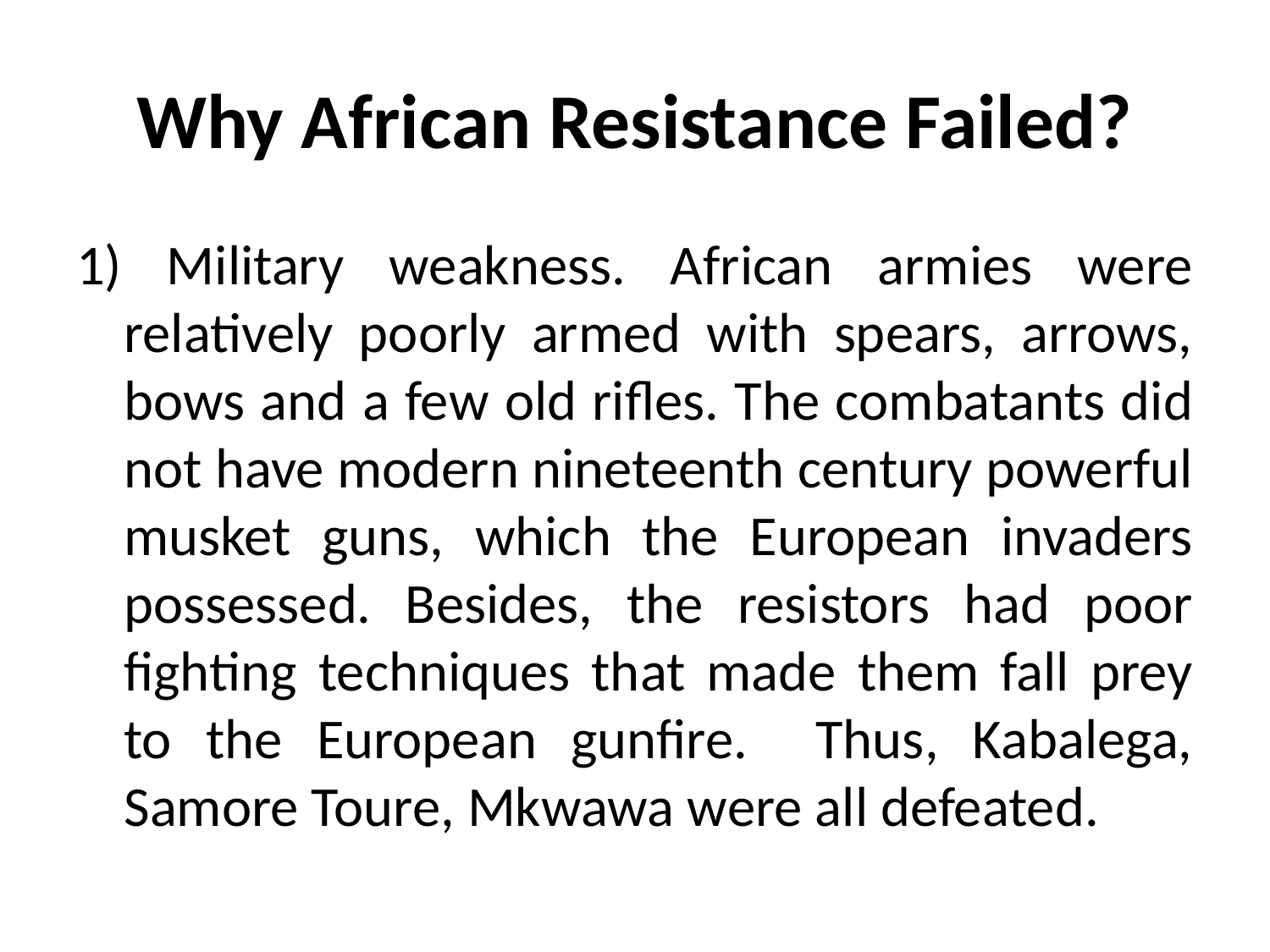

# Why African Resistance Failed?
1) Military weakness. African armies were relatively poorly armed with spears, arrows, bows and a few old rifles. The combatants did not have modern nineteenth century powerful musket guns, which the European invaders possessed. Besides, the resistors had poor fighting techniques that made them fall prey to the European gunfire.  Thus, Kabalega, Samore Toure, Mkwawa were all defeated.